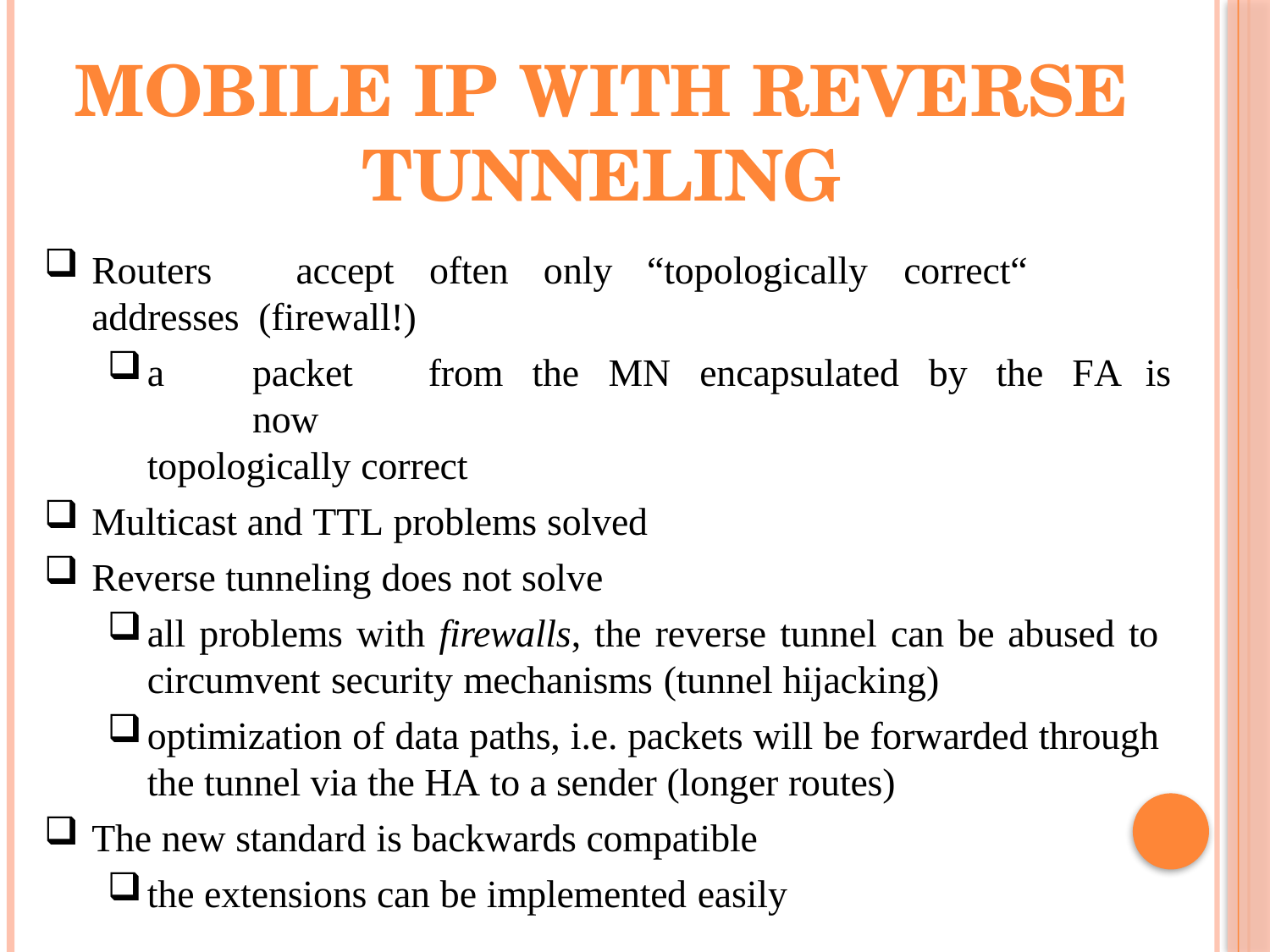

# MOBILE IP with reverse tunneling
Routers	accept	often	only	“topologically	correct“	addresses  (firewall!)
a	packet	from	the	MN	encapsulated	by	the	FA	is	now
topologically correct
Multicast and TTL problems solved
Reverse tunneling does not solve
all problems with firewalls, the reverse tunnel can be abused to
circumvent security mechanisms (tunnel hijacking)
optimization of data paths, i.e. packets will be forwarded through  the tunnel via the HA to a sender (longer routes)
The new standard is backwards compatible
the extensions can be implemented easily
26